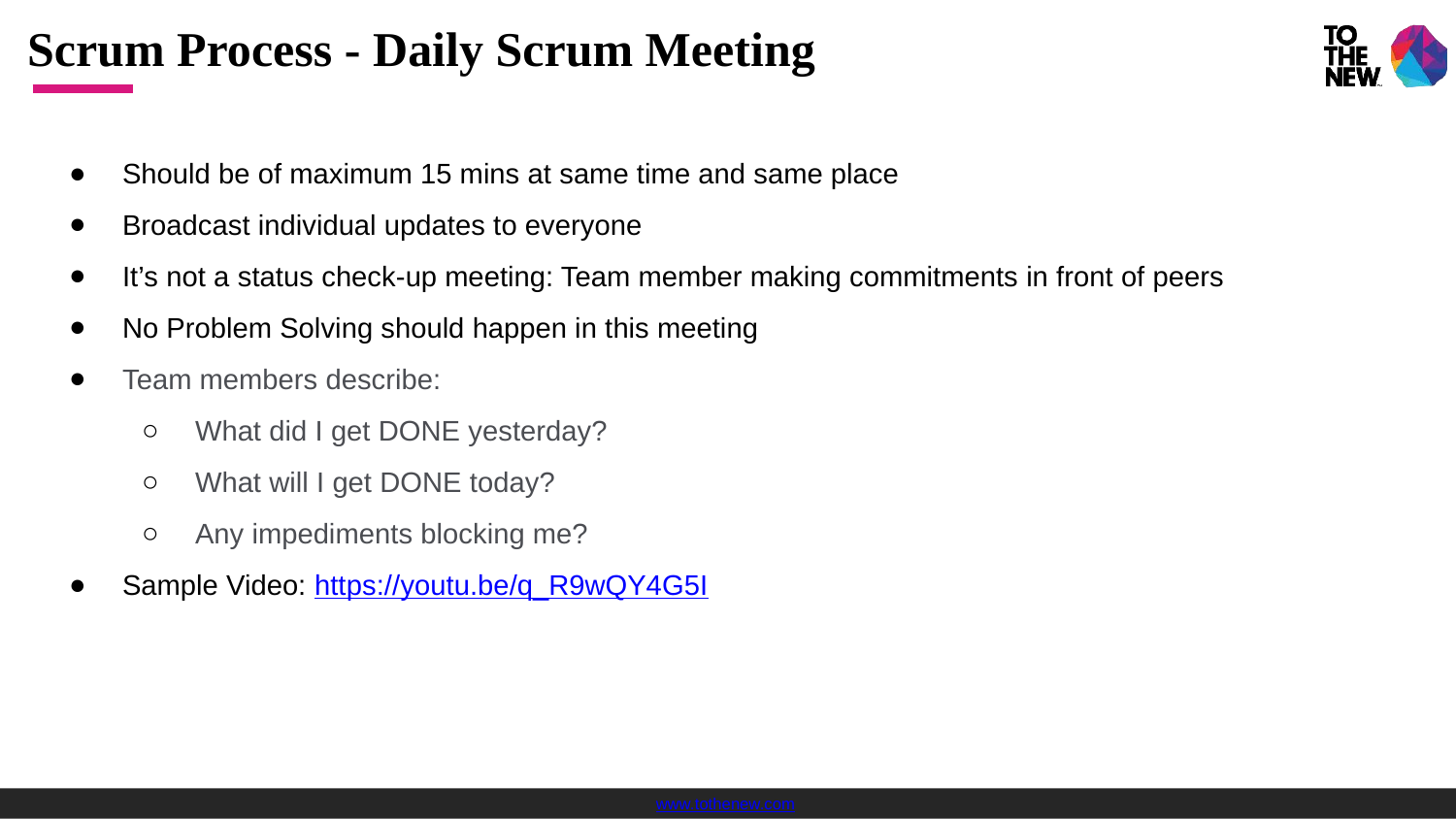

# Scrum Process - Daily Scrum Meeting
Should be of maximum 15 mins at same time and same place
Broadcast individual updates to everyone
It’s not a status check-up meeting: Team member making commitments in front of peers
No Problem Solving should happen in this meeting
Team members describe:
What did I get DONE yesterday?
What will I get DONE today?
Any impediments blocking me?
Sample Video: https://youtu.be/q_R9wQY4G5I
www.tothenew.com